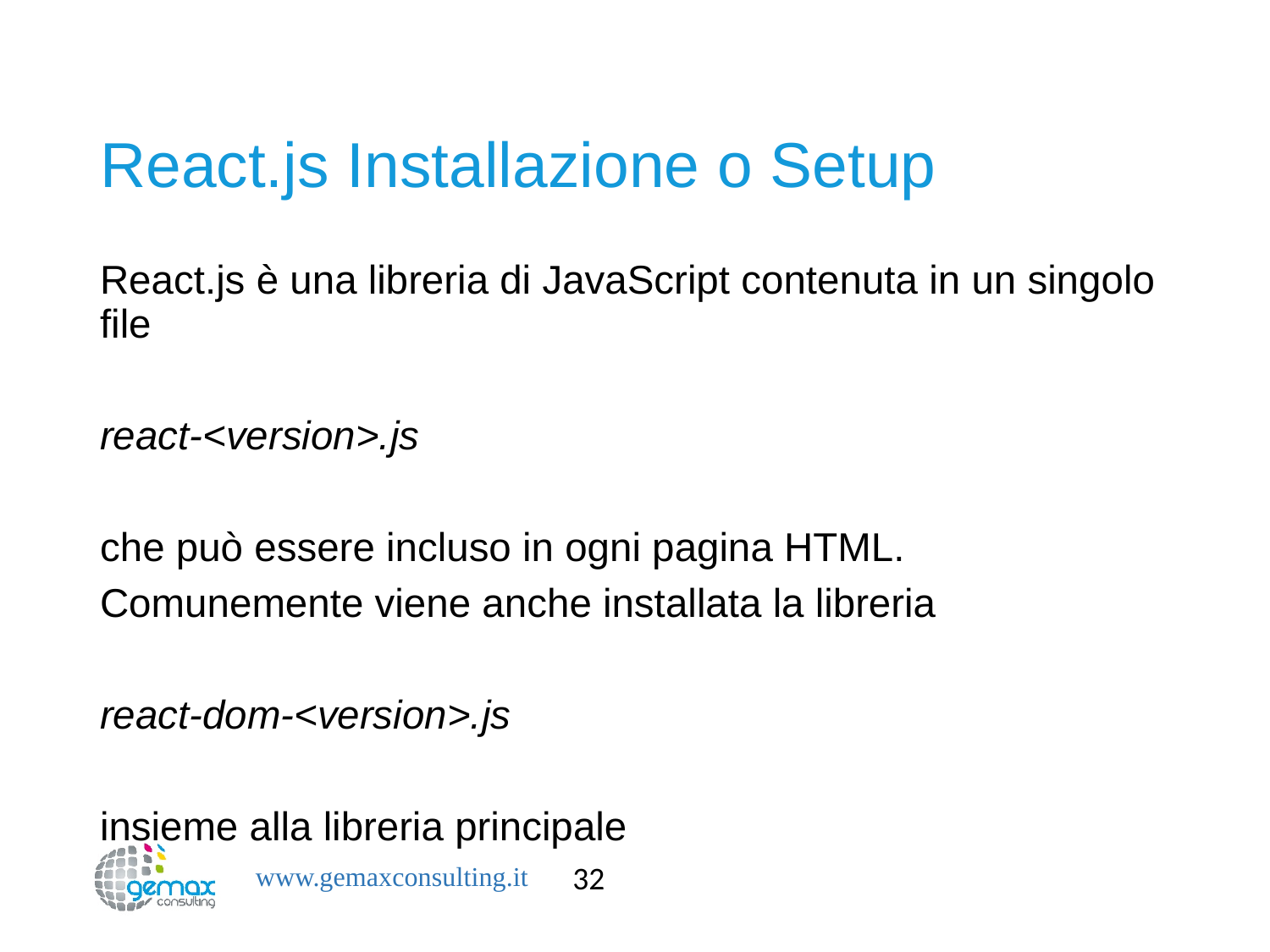

# React.js Installazione o Setup
React.js è una libreria di JavaScript contenuta in un singolo file

react-<version>.js

che può essere incluso in ogni pagina HTML.
Comunemente viene anche installata la libreria

react-dom-<version>.js

insieme alla libreria principale
32